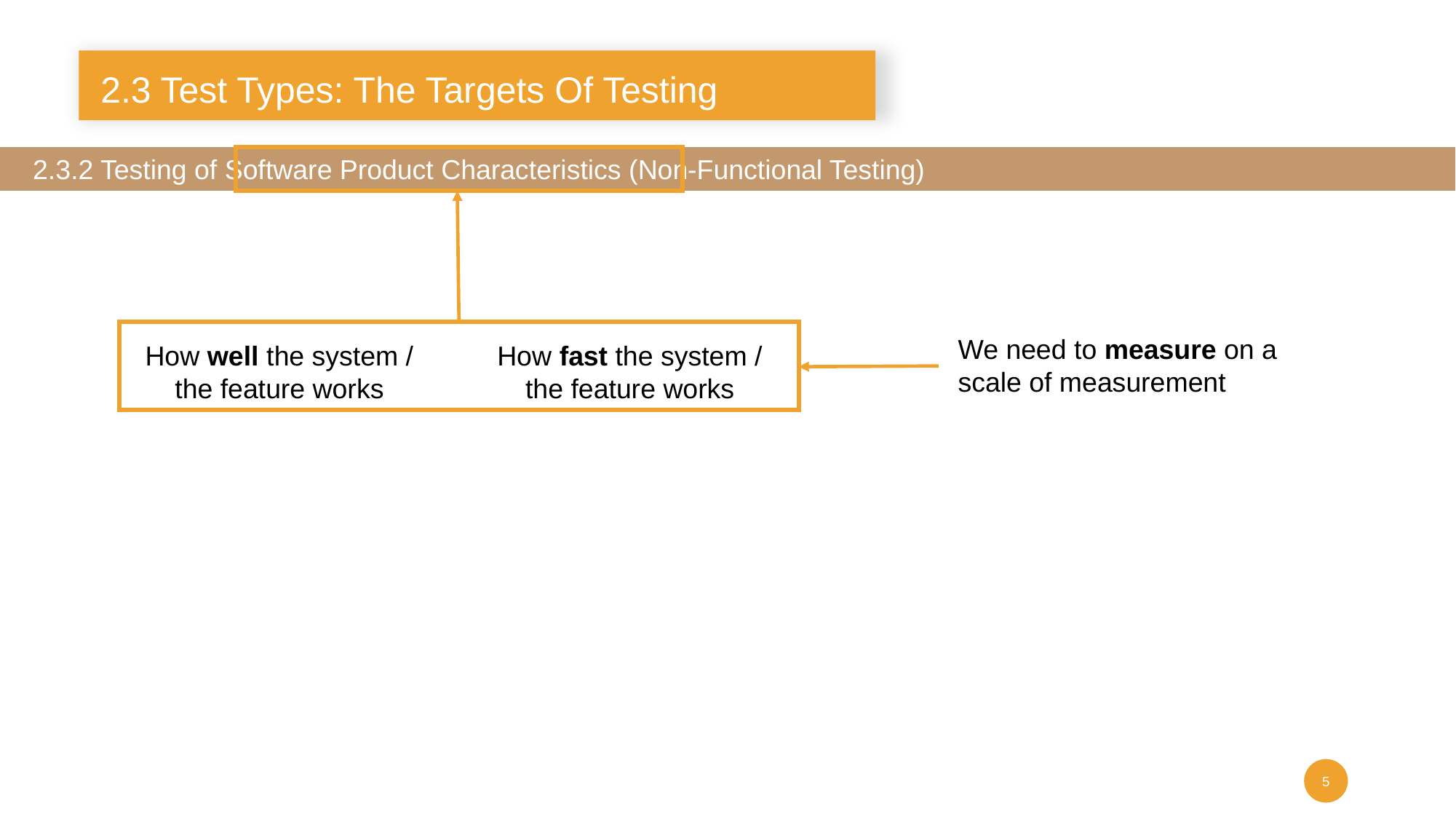

# 2.3 Test Types: The Targets Of Testing
2.3.2 Testing of Software Product Characteristics (Non-Functional Testing)

We need to measure on a scale of measurement
How well the system / the feature works
How fast the system / the feature works
5